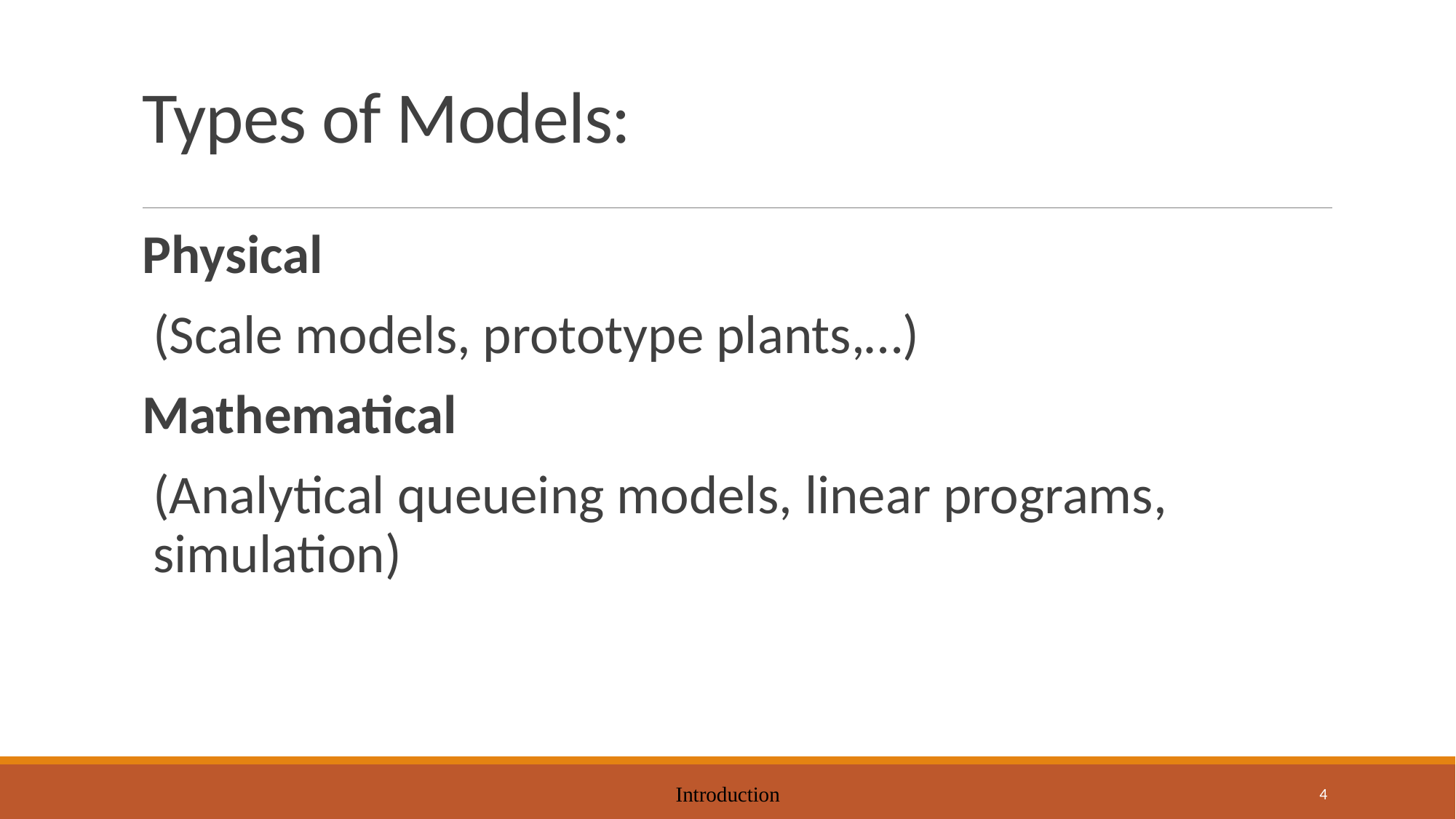

# Types of Models:
Physical
	(Scale models, prototype plants,…)
Mathematical
	(Analytical queueing models, linear programs, simulation)
Introduction
4